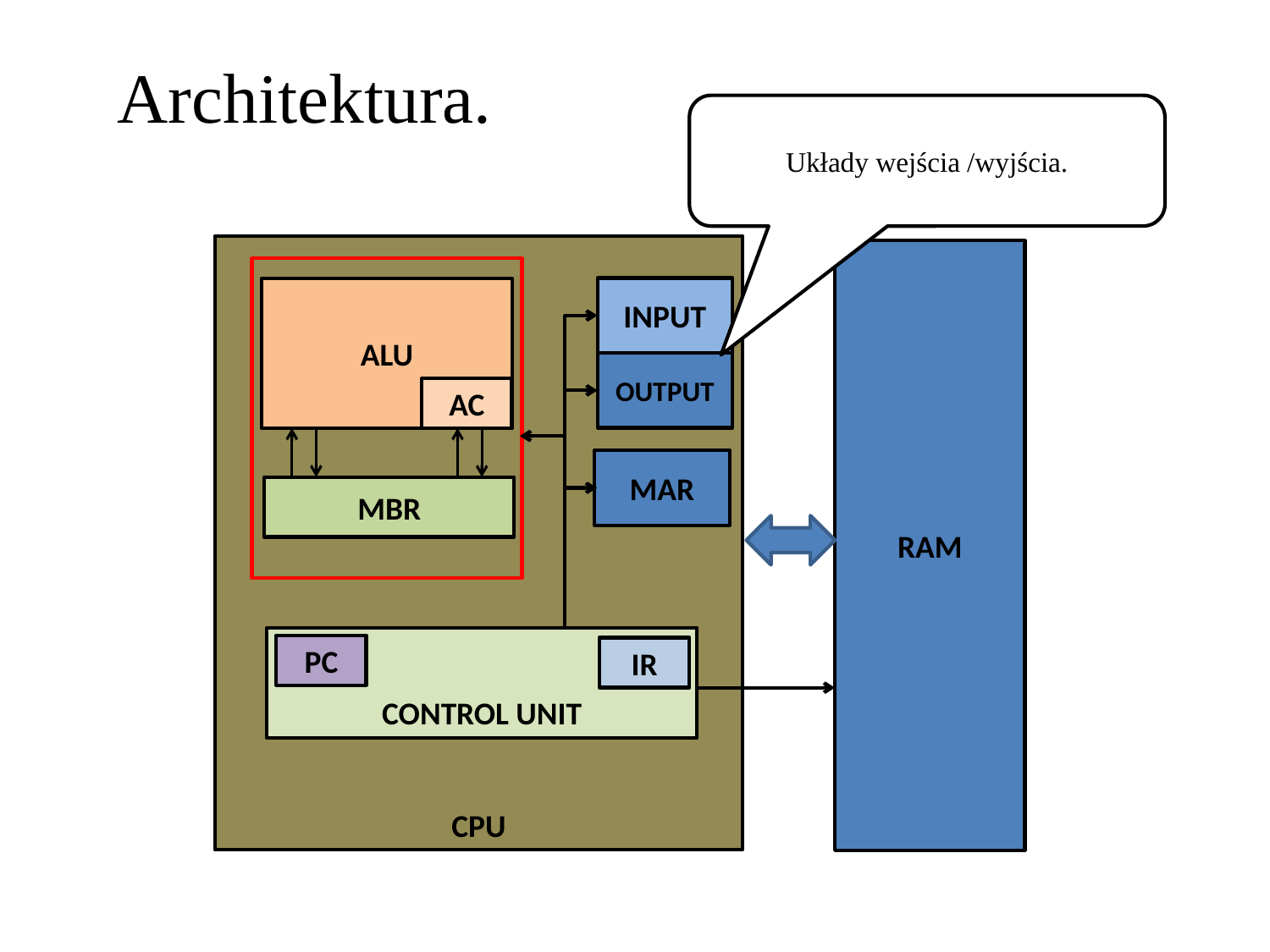

Architektura.
Układy wejścia /wyjścia.

CPU
RAM

ALU
AC
MBR
INPUT
OUTPUT
MAR

CONTROL UNIT
PC
IR